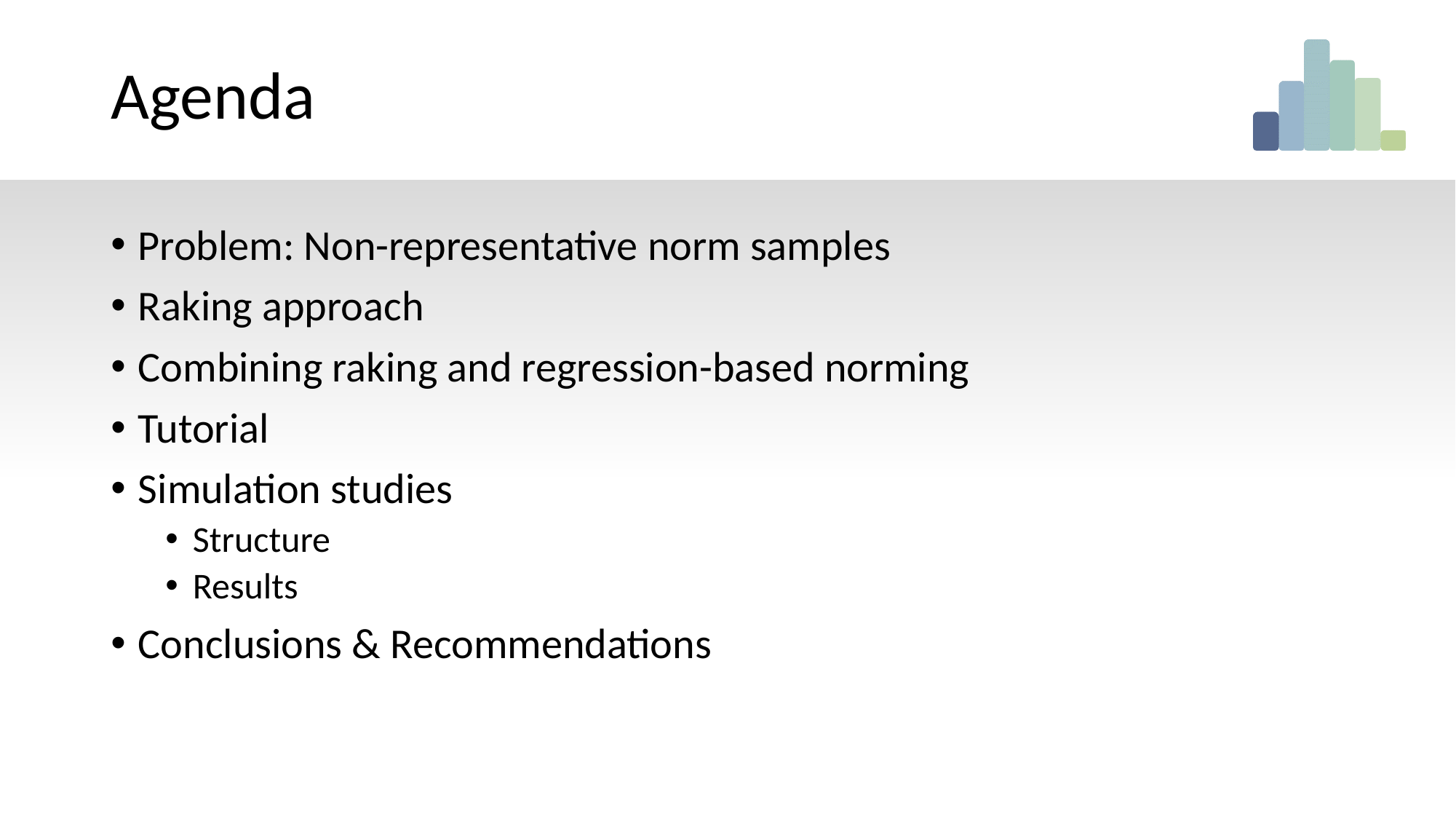

# Agenda
Problem: Non-representative norm samples
Raking approach
Combining raking and regression-based norming
Tutorial
Simulation studies
Structure
Results
Conclusions & Recommendations